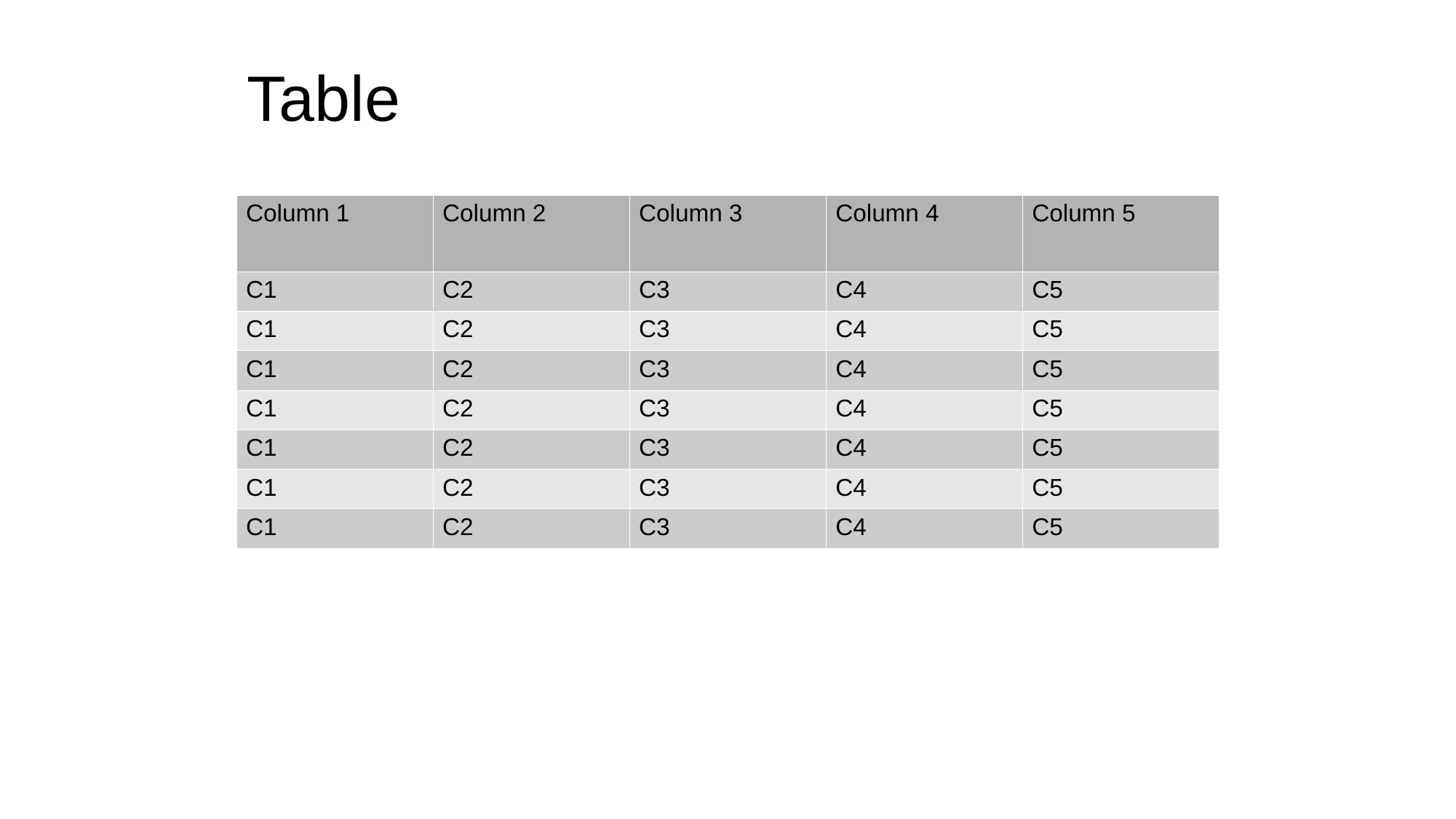

# Table
| Column 1 | Column 2 | Column 3 | Column 4 | Column 5 |
| --- | --- | --- | --- | --- |
| C1 | C2 | C3 | C4 | C5 |
| C1 | C2 | C3 | C4 | C5 |
| C1 | C2 | C3 | C4 | C5 |
| C1 | C2 | C3 | C4 | C5 |
| C1 | C2 | C3 | C4 | C5 |
| C1 | C2 | C3 | C4 | C5 |
| C1 | C2 | C3 | C4 | C5 |